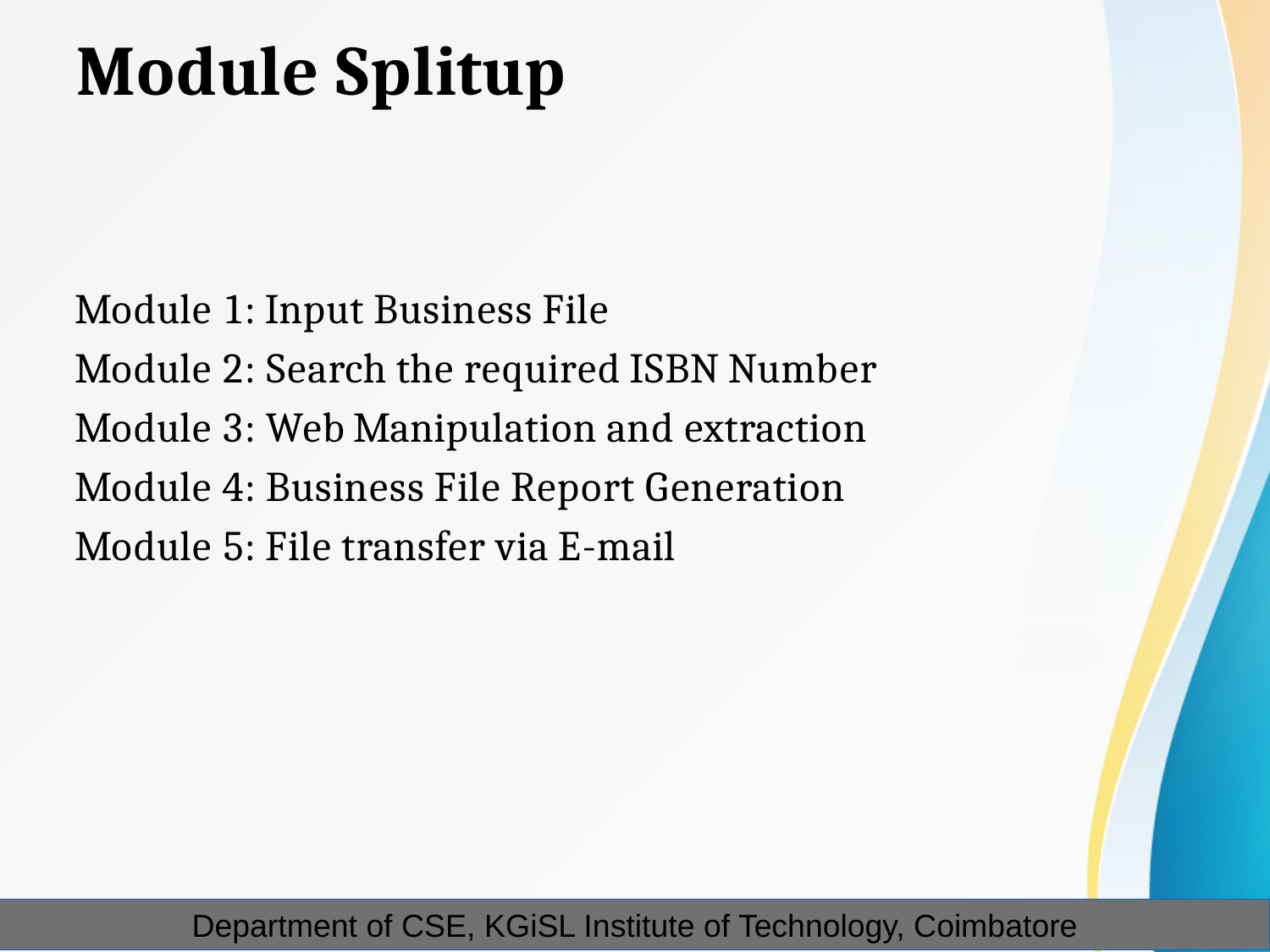

# Module Splitup

Module 1: Input Business File
Module 2: Search the required ISBN Number
Module 3: Web Manipulation and extraction
Module 4: Business File Report Generation
Module 5: File transfer via E-mail
Department of CSE, KGiSL Institute of Technology, Coimbatore